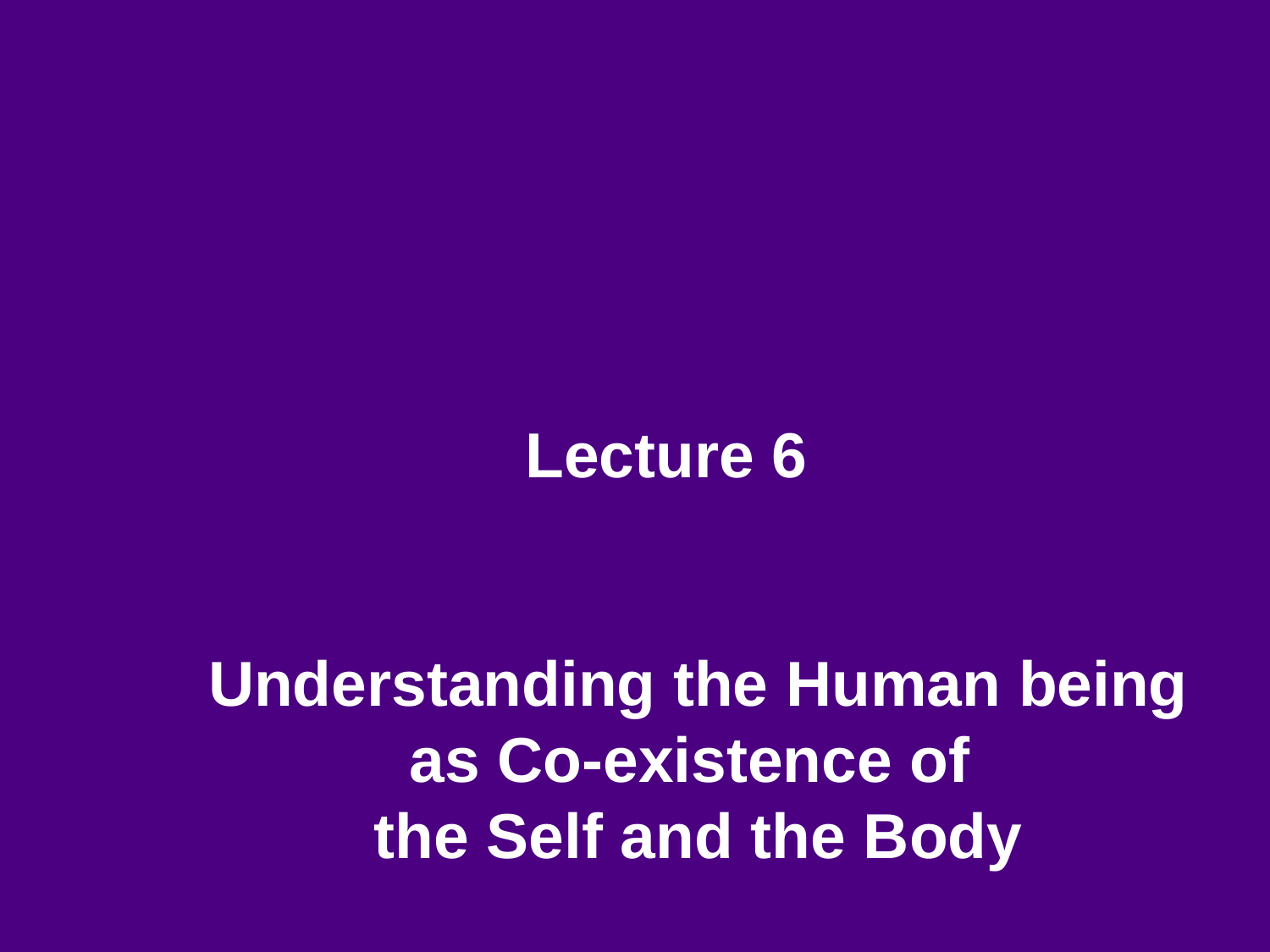

# Lecture 6 Understanding the Human being as Co-existence of the Self and the Body